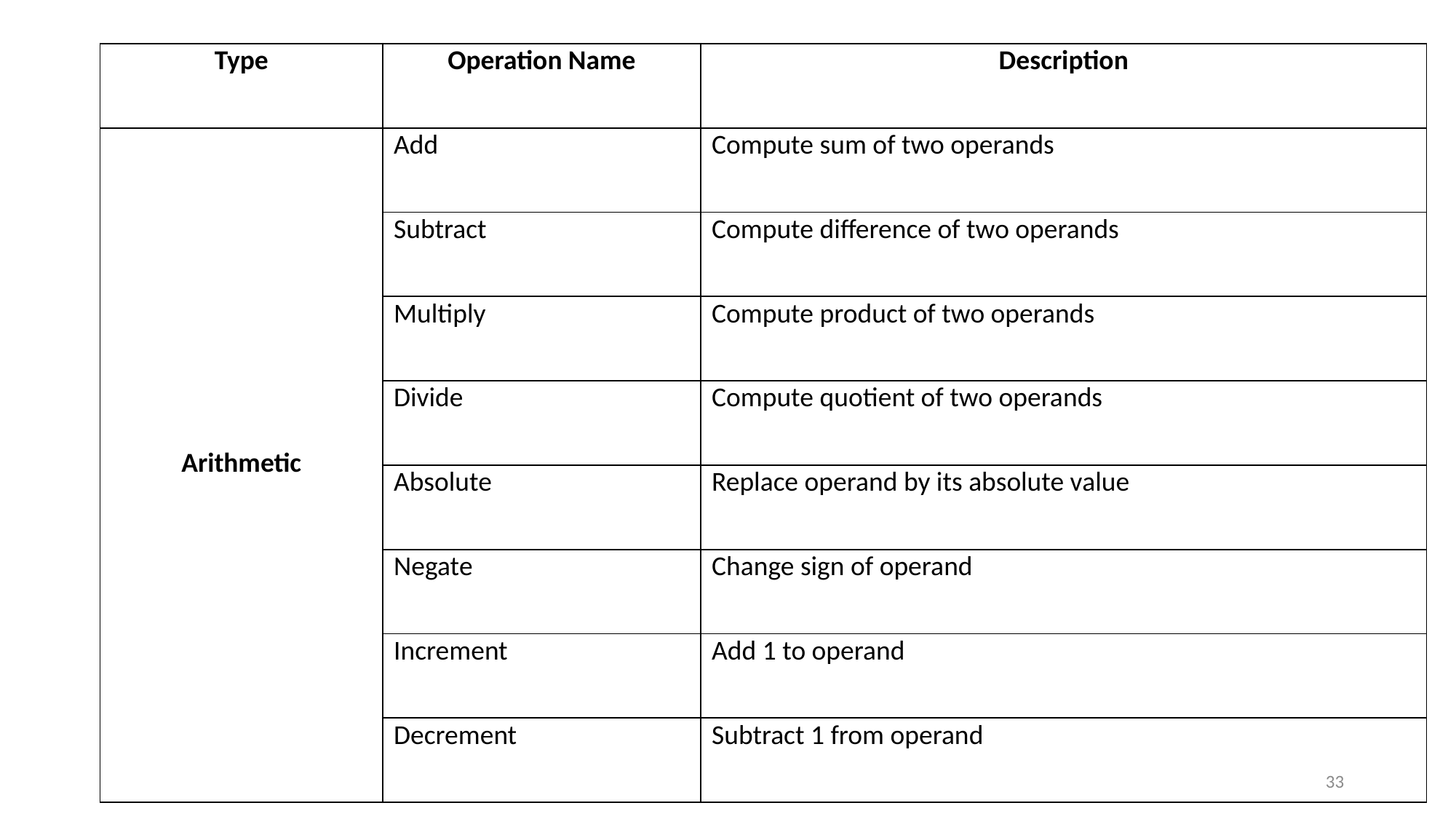

| Type | Operation Name | Description |
| --- | --- | --- |
| Arithmetic | Add | Compute sum of two operands |
|  | Subtract | Compute difference of two operands |
|  | Multiply | Compute product of two operands |
|  | Divide | Compute quotient of two operands |
|  | Absolute | Replace operand by its absolute value |
|  | Negate | Change sign of operand |
|  | Increment | Add 1 to operand |
|  | Decrement | Subtract 1 from operand |
#

33